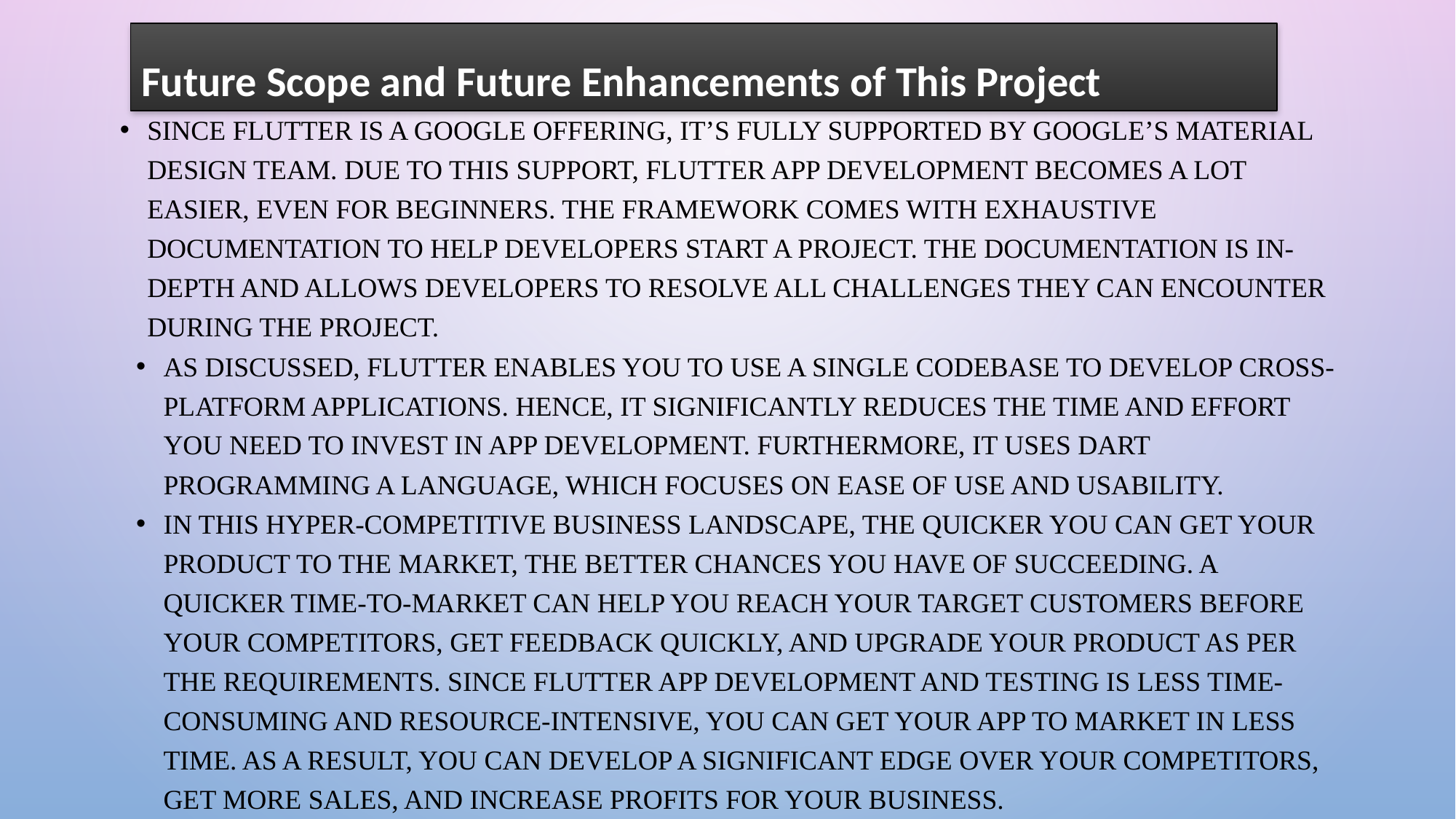

Future Scope and Future Enhancements of This Project
Since Flutter is a Google offering, it’s fully supported by Google’s Material Design team. Due to this support, Flutter app development becomes a lot easier, even for beginners. The framework comes with exhaustive documentation to help developers start a project. The documentation is in-depth and allows developers to resolve all challenges they can encounter during the project.
As discussed, Flutter enables you to use a single codebase to develop cross-platform applications. Hence, it significantly reduces the time and effort you need to invest in app development. Furthermore, it uses Dart programming a language, which focuses on ease of use and usability.
In this hyper-competitive business landscape, the quicker you can get your product to the market, the better chances you have of succeeding. A quicker time-to-market can help you reach your target customers before your competitors, get feedback quickly, and upgrade your product as per the requirements. Since Flutter app development and testing is less time-consuming and resource-intensive, you can get your app to market in less time. As a result, you can develop a significant edge over your competitors, get more sales, and increase profits for your business.